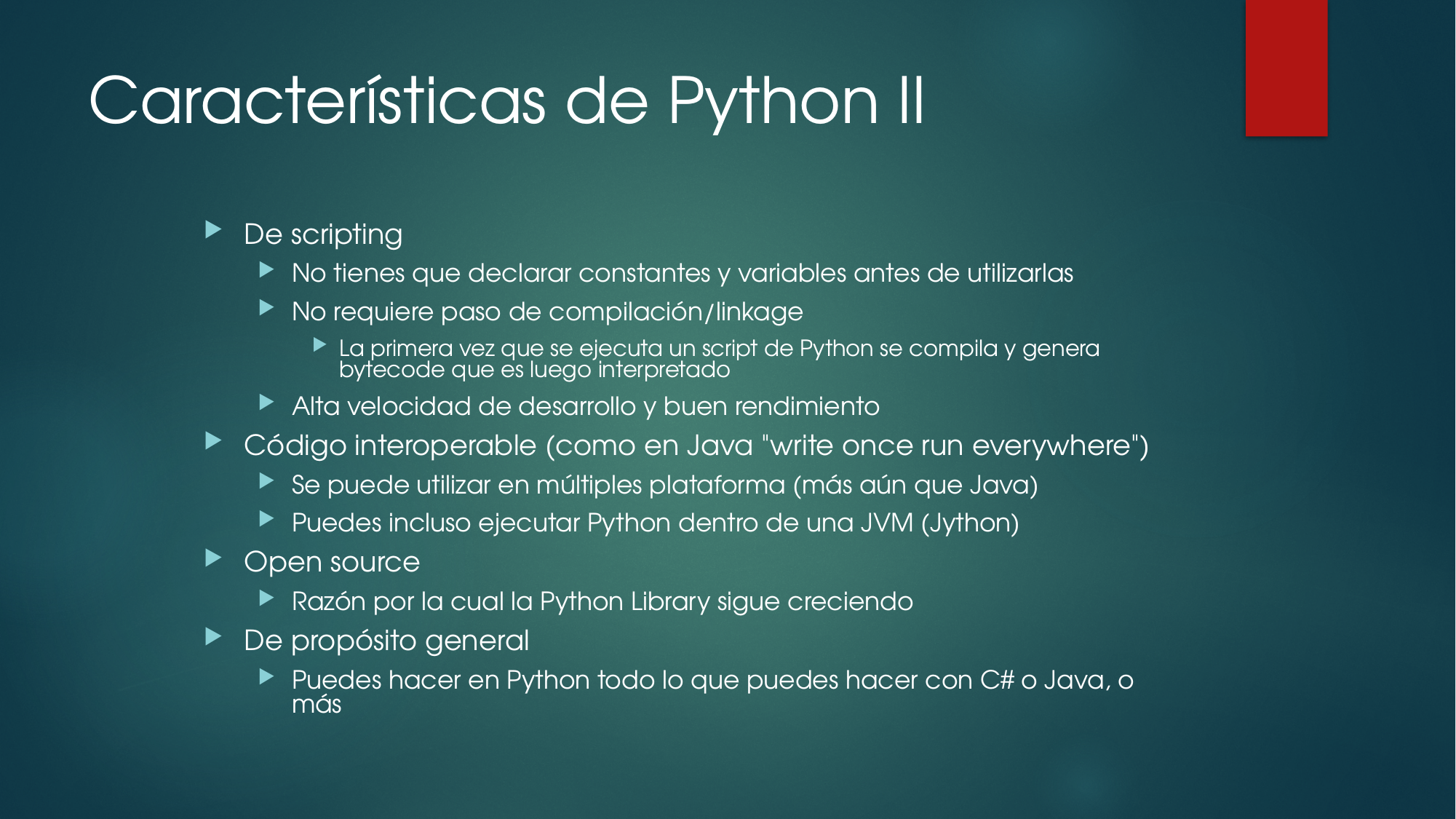

# Características de Python II
De scripting
No tienes que declarar constantes y variables antes de utilizarlas
No requiere paso de compilación/linkage
La primera vez que se ejecuta un script de Python se compila y genera bytecode que es luego interpretado
Alta velocidad de desarrollo y buen rendimiento
Código interoperable (como en Java "write once run everywhere")
Se puede utilizar en múltiples plataforma (más aún que Java)
Puedes incluso ejecutar Python dentro de una JVM (Jython)
Open source
Razón por la cual la Python Library sigue creciendo
De propósito general
Puedes hacer en Python todo lo que puedes hacer con C# o Java, o más